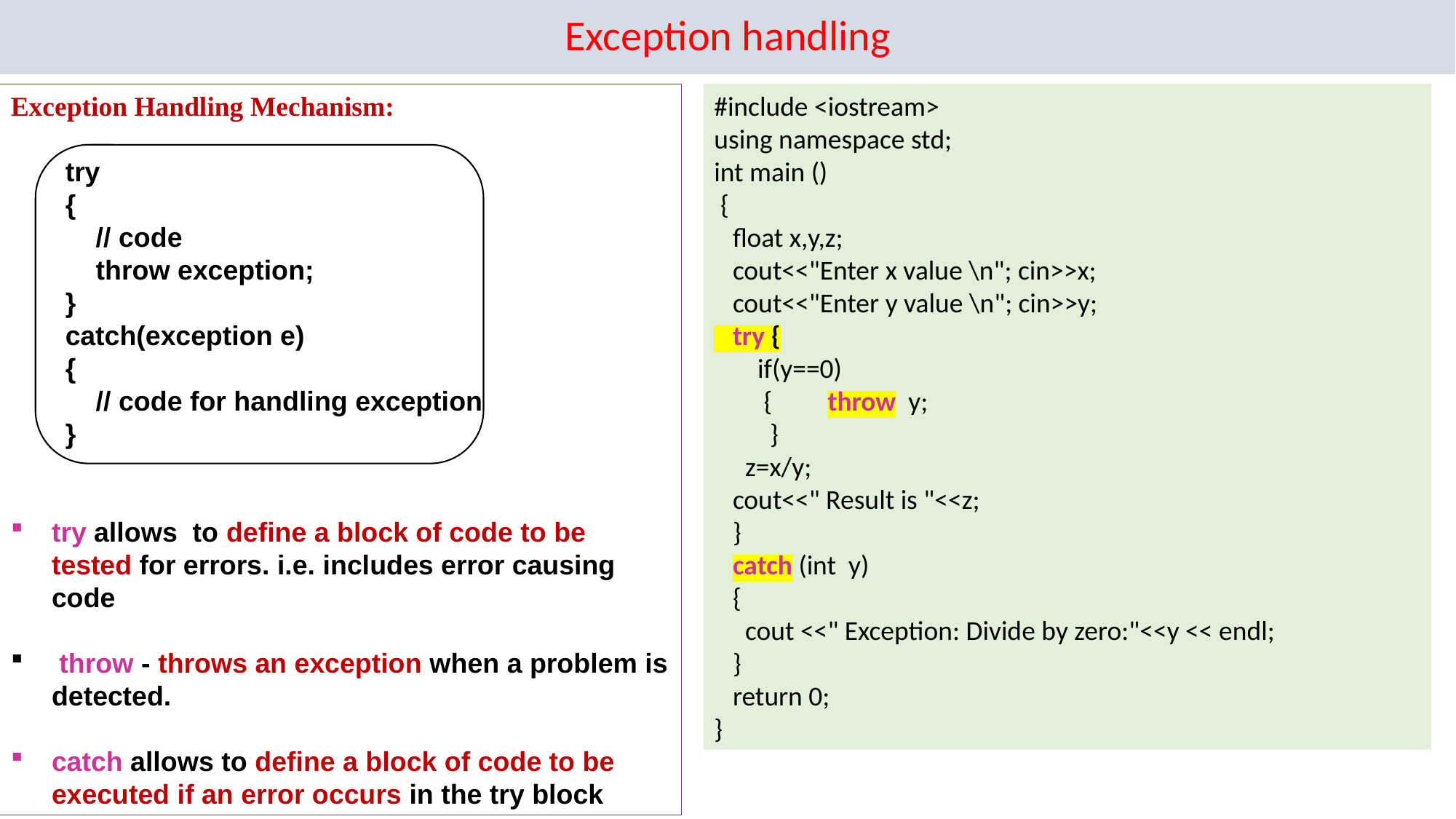

# Exception handling
Exception Handling Mechanism:

try
{
    // code
    throw exception;
}
catch(exception e)
{
    // code for handling exception
}

try allows  to define a block of code to be tested for errors. i.e. includes error causing code

 throw - throws an exception when a problem is detected.

catch allows to define a block of code to be executed if an error occurs in the try block
#include <iostream>
using namespace std;
int main ()
 {
   float x,y,z;
   cout<<"Enter x value \n"; cin>>x;
   cout<<"Enter y value \n"; cin>>y;
   try {
       if(y==0)
        {         throw  y;
         }
     z=x/y;
   cout<<" Result is "<<z;
   }
   catch (int  y)
   {
     cout <<" Exception: Divide by zero:"<<y << endl;
   }
   return 0;
}